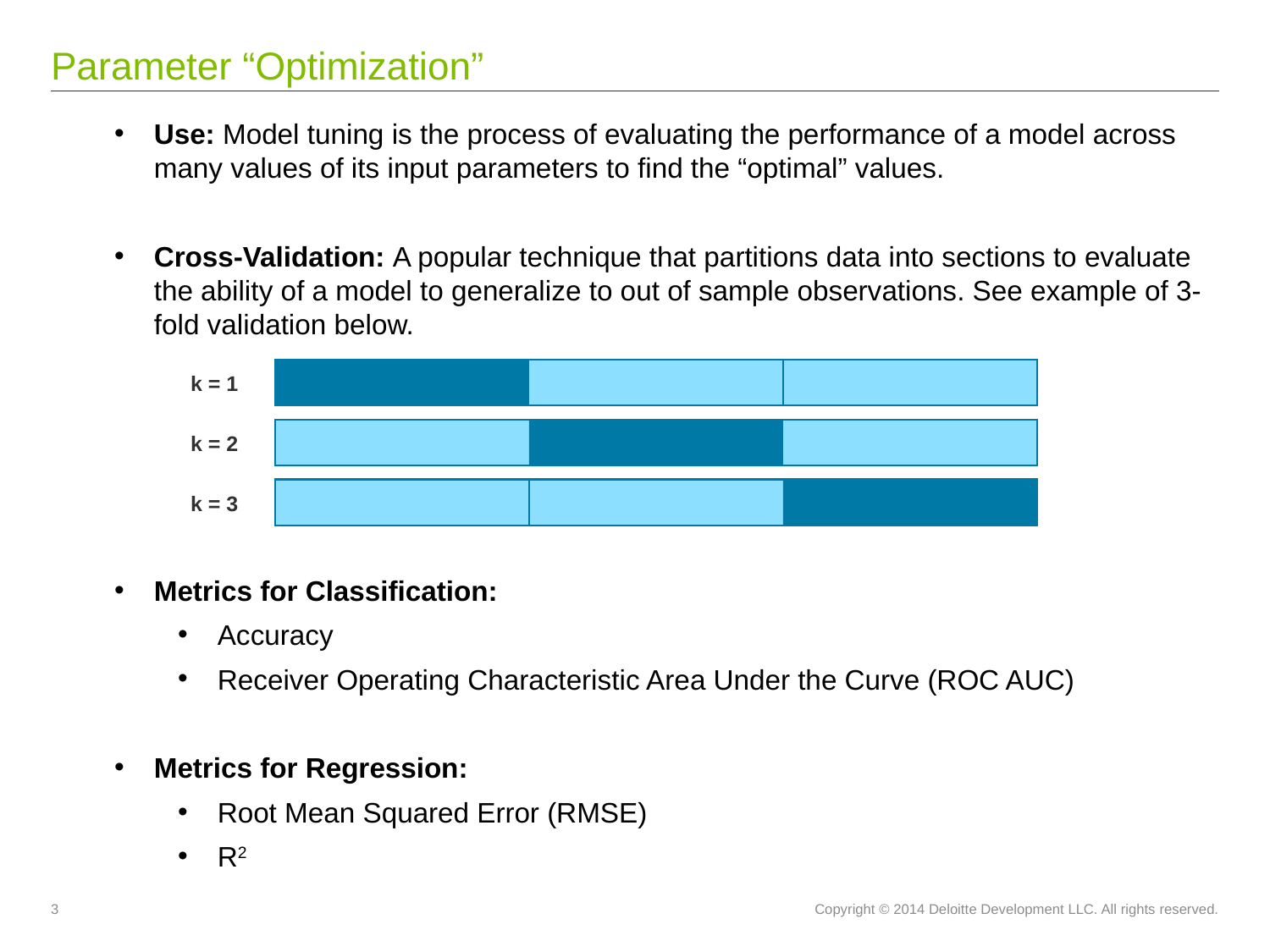

# Parameter “Optimization”
Use: Model tuning is the process of evaluating the performance of a model across many values of its input parameters to find the “optimal” values.

Cross-Validation: A popular technique that partitions data into sections to evaluate the ability of a model to generalize to out of sample observations. See example of 3-fold validation below.

Metrics for Classification:
Accuracy
Receiver Operating Characteristic Area Under the Curve (ROC AUC)

Metrics for Regression:
Root Mean Squared Error (RMSE)
R2

k = 1

k = 2

k = 3